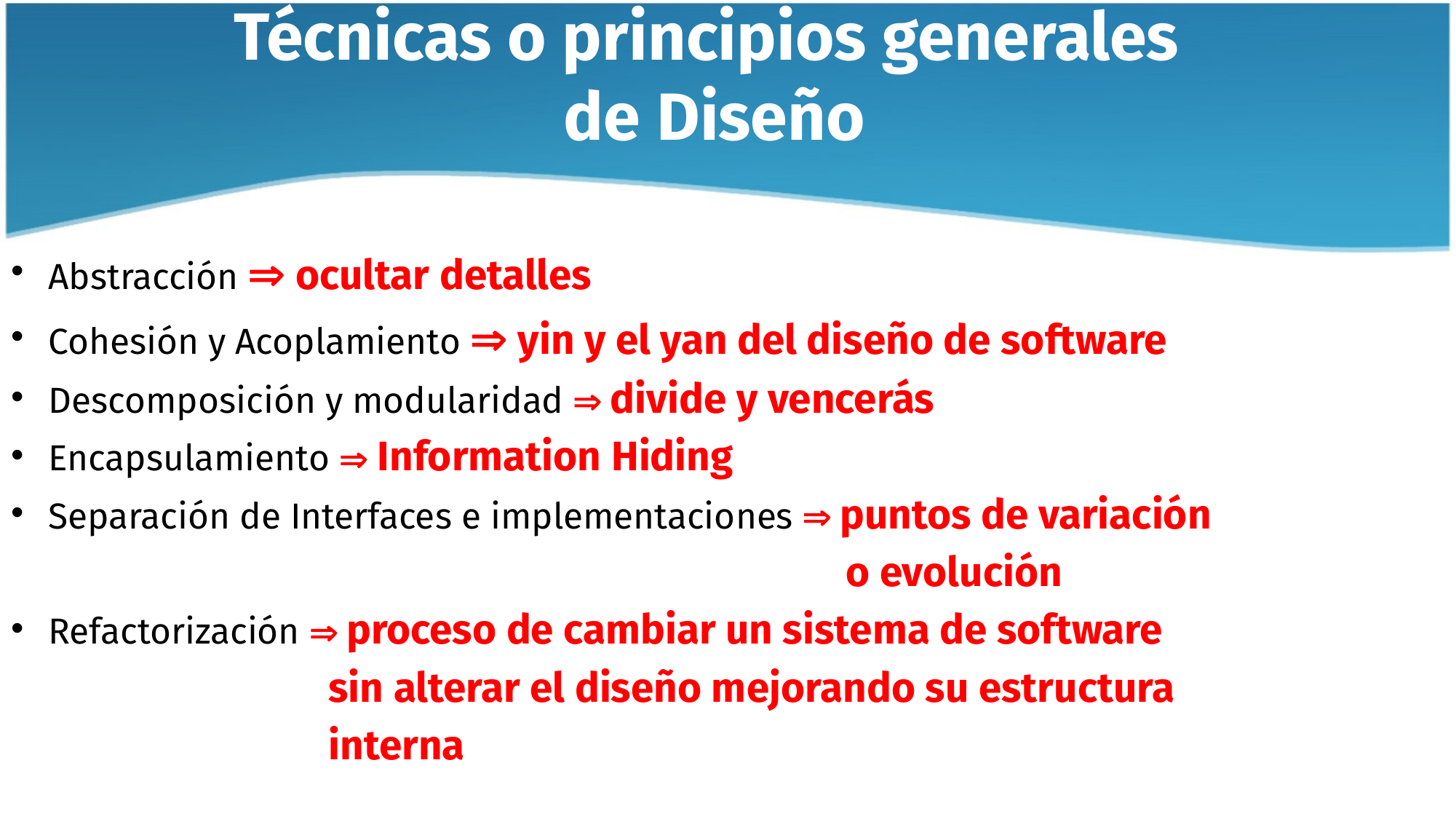

# Técnicas o principios generales de Diseño
Abstracción ⇒ ocultar detalles
Cohesión y Acoplamiento ⇒ yin y el yan del diseño de software
Descomposición y modularidad ⇒ divide y vencerás
Encapsulamiento ⇒ Information Hiding
Separación de Interfaces e implementaciones ⇒ puntos de variación
									o evolución
Refactorización ⇒ proceso de cambiar un sistema de software
			    sin alterar el diseño mejorando su estructura
			    interna